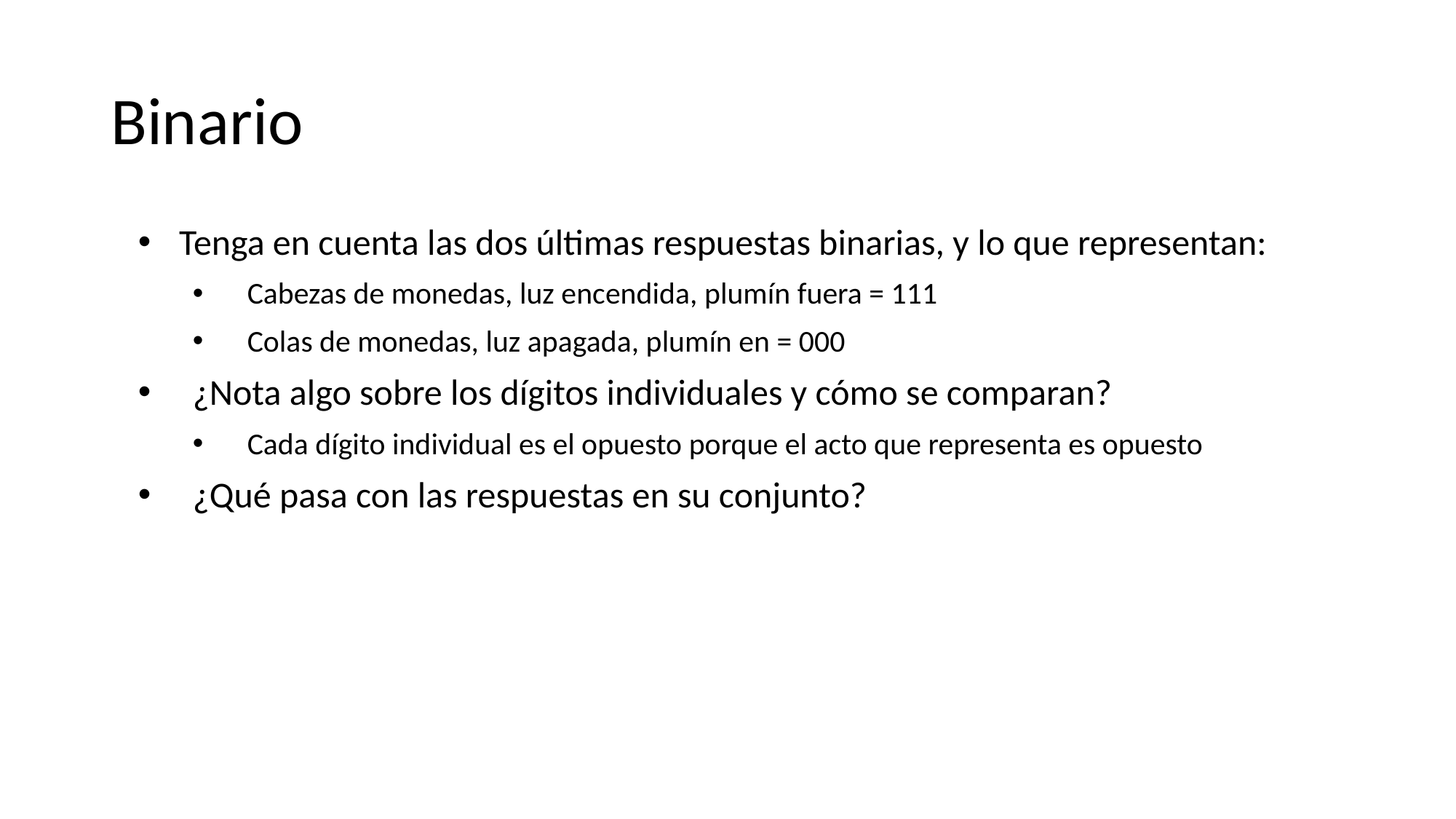

# Binario
Tenga en cuenta las dos últimas respuestas binarias, y lo que representan:
Cabezas de monedas, luz encendida, plumín fuera = 111
Colas de monedas, luz apagada, plumín en = 000
¿Nota algo sobre los dígitos individuales y cómo se comparan?
Cada dígito individual es el opuesto porque el acto que representa es opuesto
¿Qué pasa con las respuestas en su conjunto?